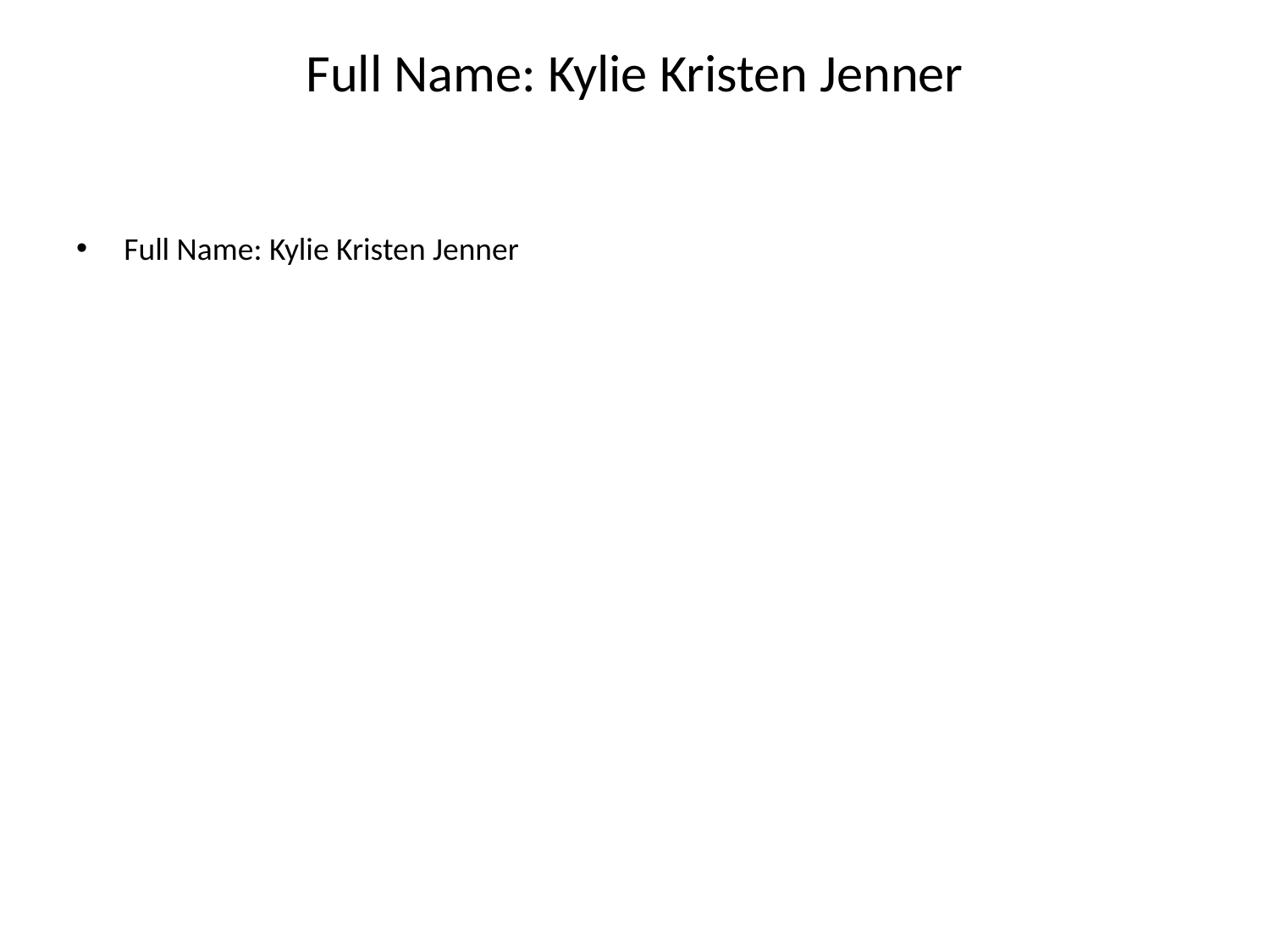

# Full Name: Kylie Kristen Jenner

Full Name: Kylie Kristen Jenner